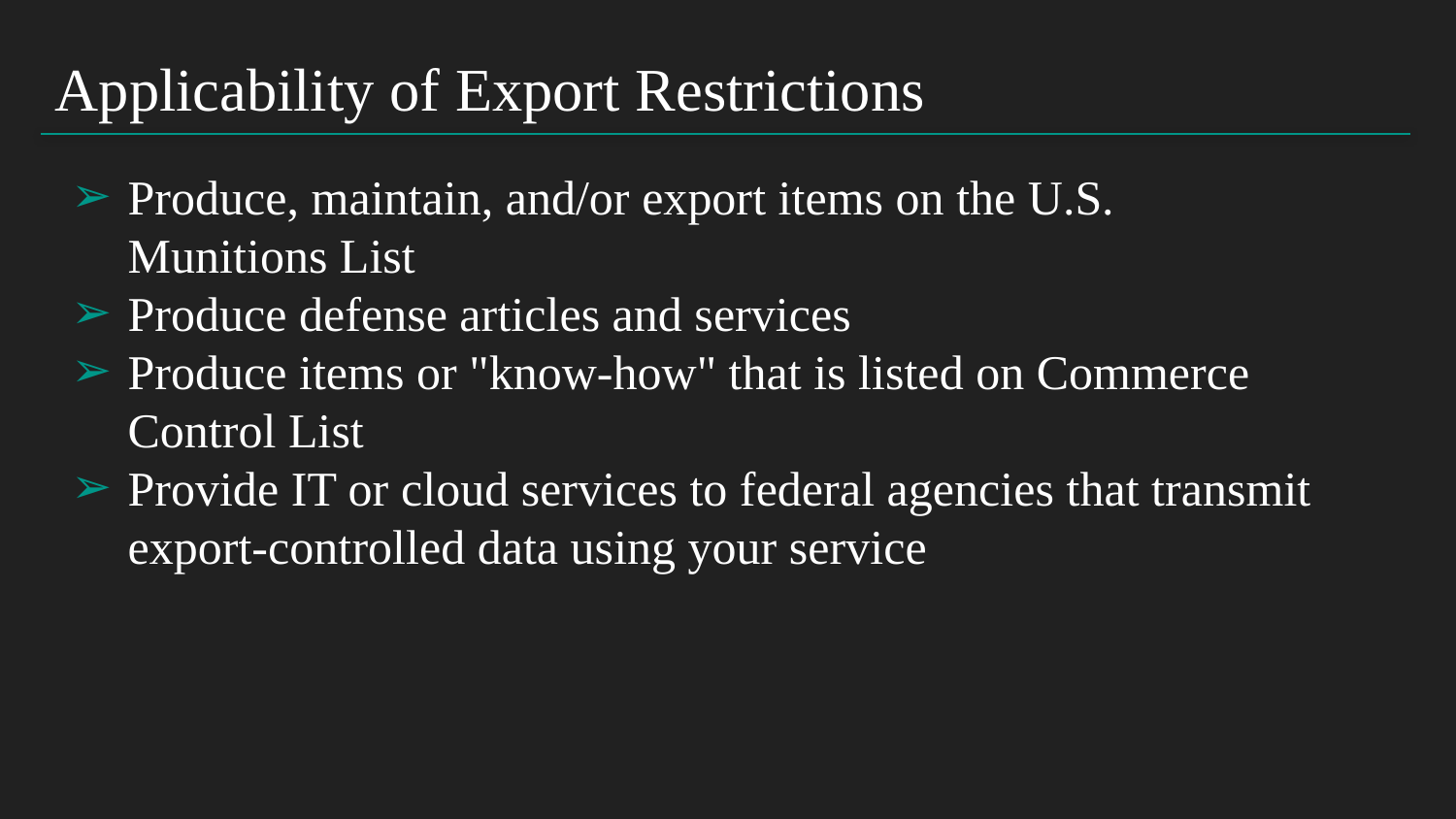

Applicability of Export Restrictions

Produce, maintain, and/or export items on the U.S. Munitions List
Produce defense articles and services
Produce items or "know-how" that is listed on Commerce Control List
Provide IT or cloud services to federal agencies that transmit export-controlled data using your service